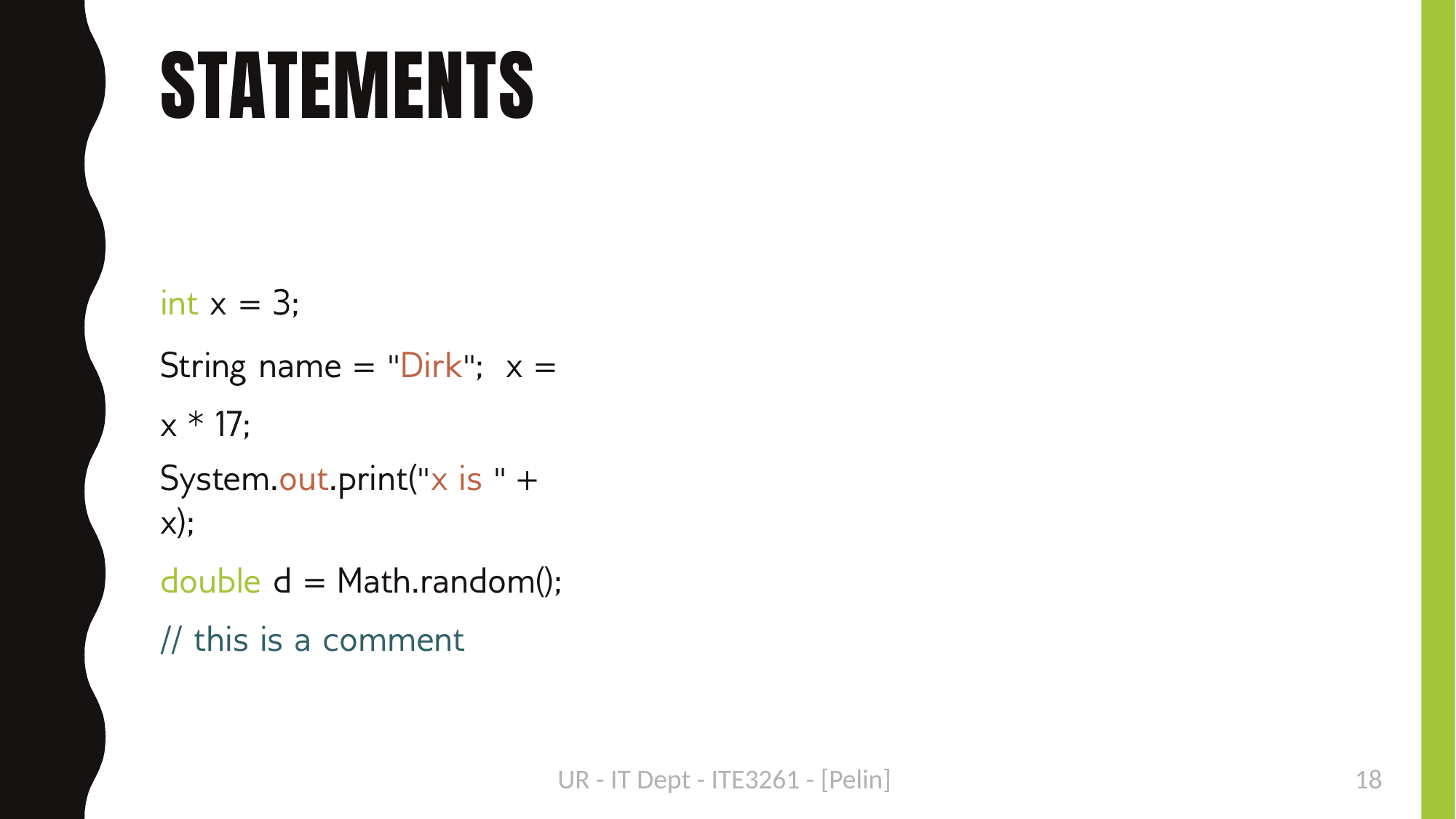

STATEMENTS
int x = 3;
String name = "Dirk";  x = x * 17;
System.out.print("x is " + x);
double d = Math.random();
// this is a comment
UR - IT Dept - ITE3261 - [Pelin]
18